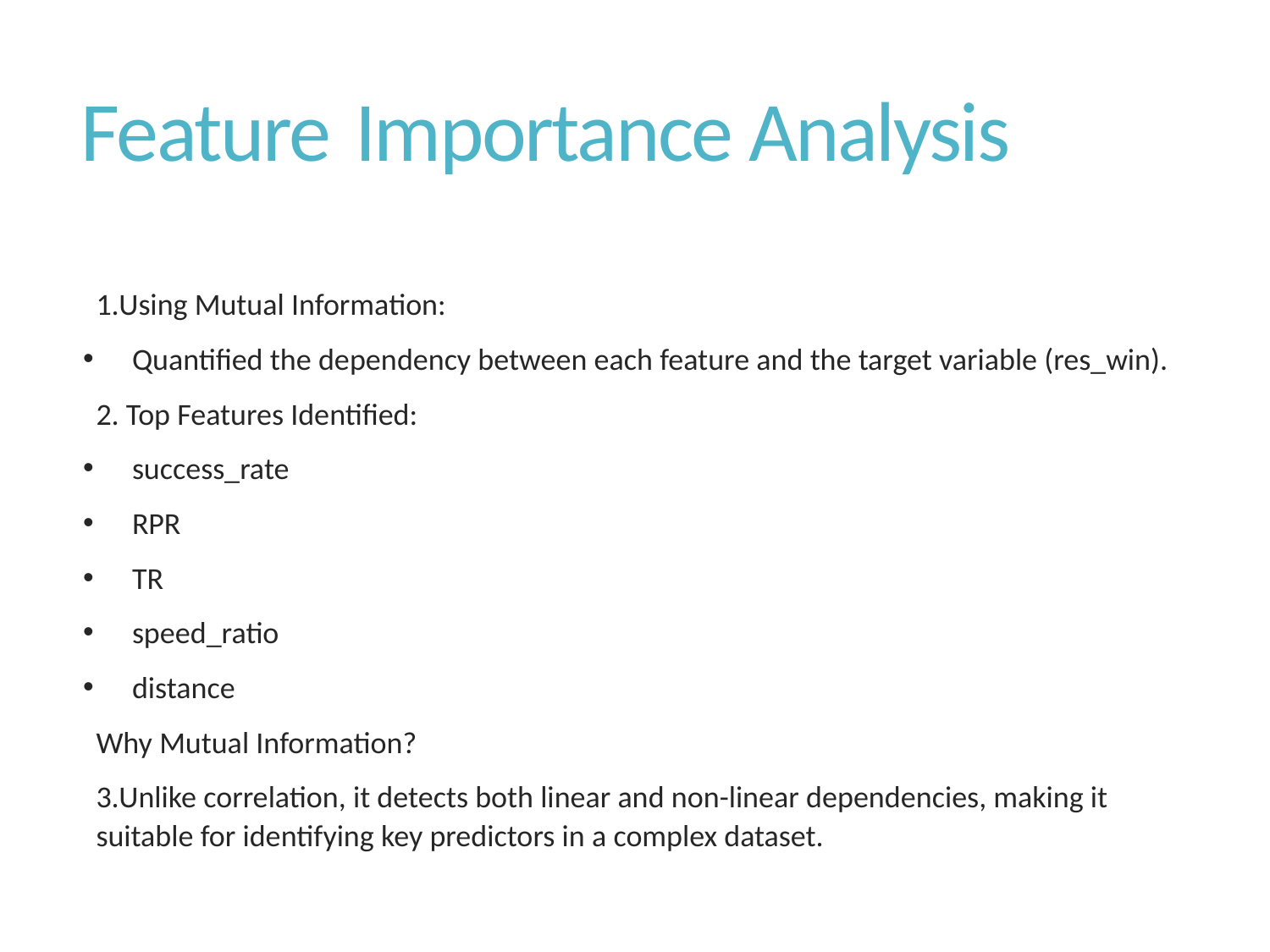

# Feature Importance Analysis
1.Using Mutual Information:
Quantified the dependency between each feature and the target variable (res_win).
2. Top Features Identified:
success_rate
RPR
TR
speed_ratio
distance
Why Mutual Information?
3.Unlike correlation, it detects both linear and non-linear dependencies, making it suitable for identifying key predictors in a complex dataset.